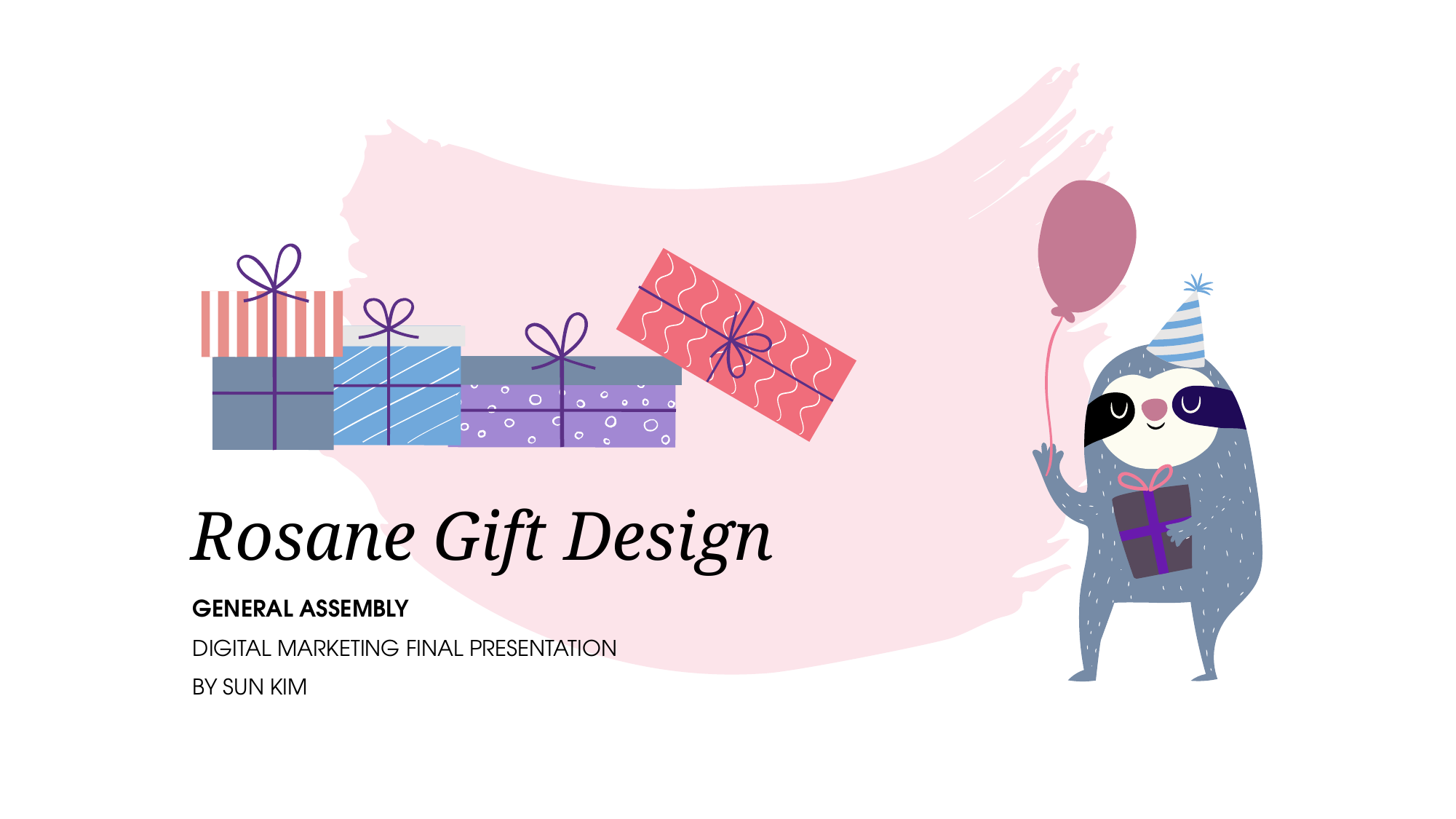

# Rosane Gift Design

General Assembly
Digital MARKETING FINAL PRESENTATION
By Sun Kim